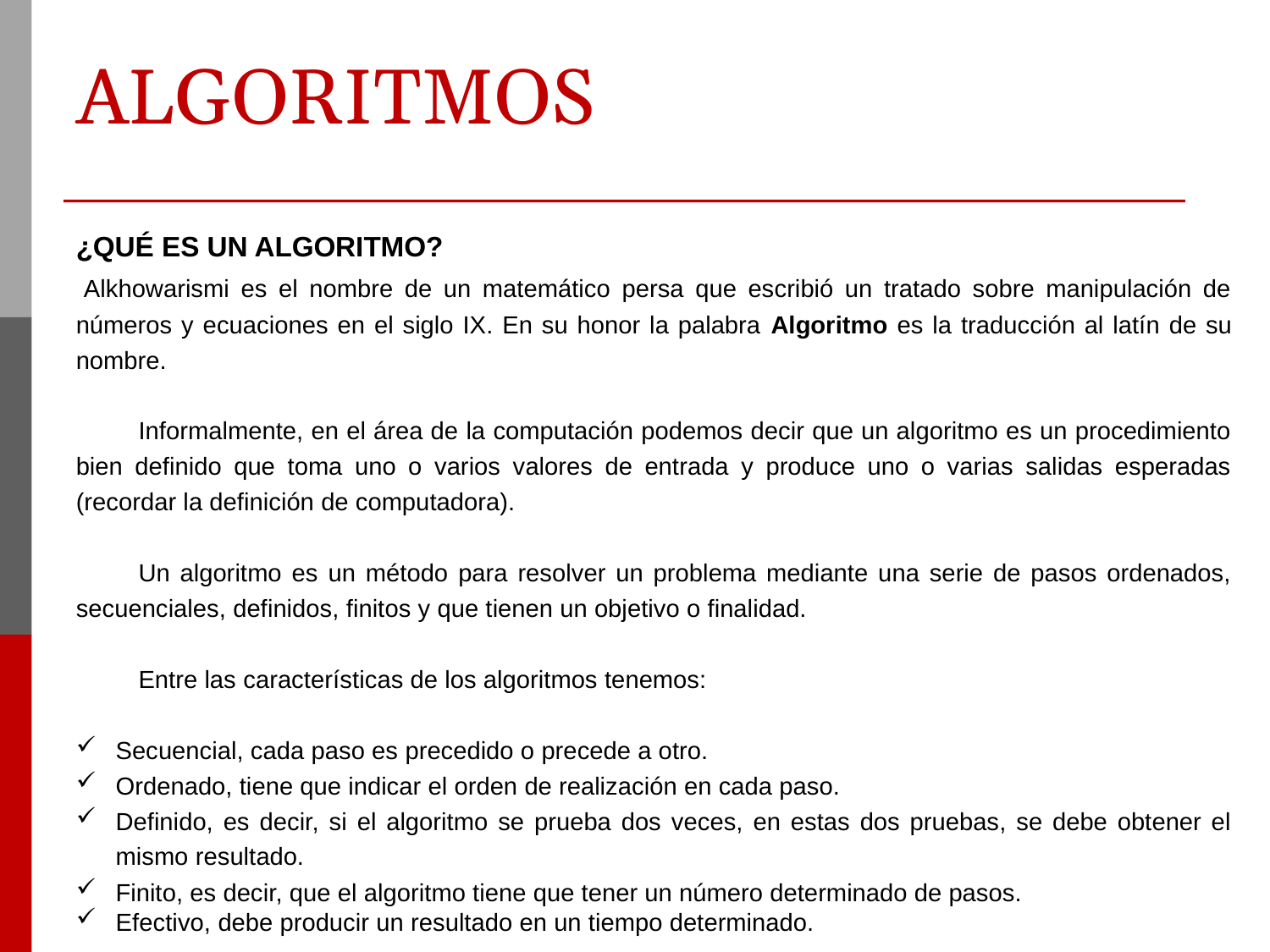

# ALGORITMOS
¿QUÉ ES UN ALGORITMO?
 Alkhowarismi es el nombre de un matemático persa que escribió un tratado sobre manipulación de números y ecuaciones en el siglo IX. En su honor la palabra Algoritmo es la traducción al latín de su nombre.

Informalmente, en el área de la computación podemos decir que un algoritmo es un procedimiento bien definido que toma uno o varios valores de entrada y produce uno o varias salidas esperadas (recordar la definición de computadora).

Un algoritmo es un método para resolver un problema mediante una serie de pasos ordenados, secuenciales, definidos, finitos y que tienen un objetivo o finalidad.

Entre las características de los algoritmos tenemos:

Secuencial, cada paso es precedido o precede a otro.
Ordenado, tiene que indicar el orden de realización en cada paso.
Definido, es decir, si el algoritmo se prueba dos veces, en estas dos pruebas, se debe obtener el mismo resultado.
Finito, es decir, que el algoritmo tiene que tener un número determinado de pasos.
Efectivo, debe producir un resultado en un tiempo determinado.